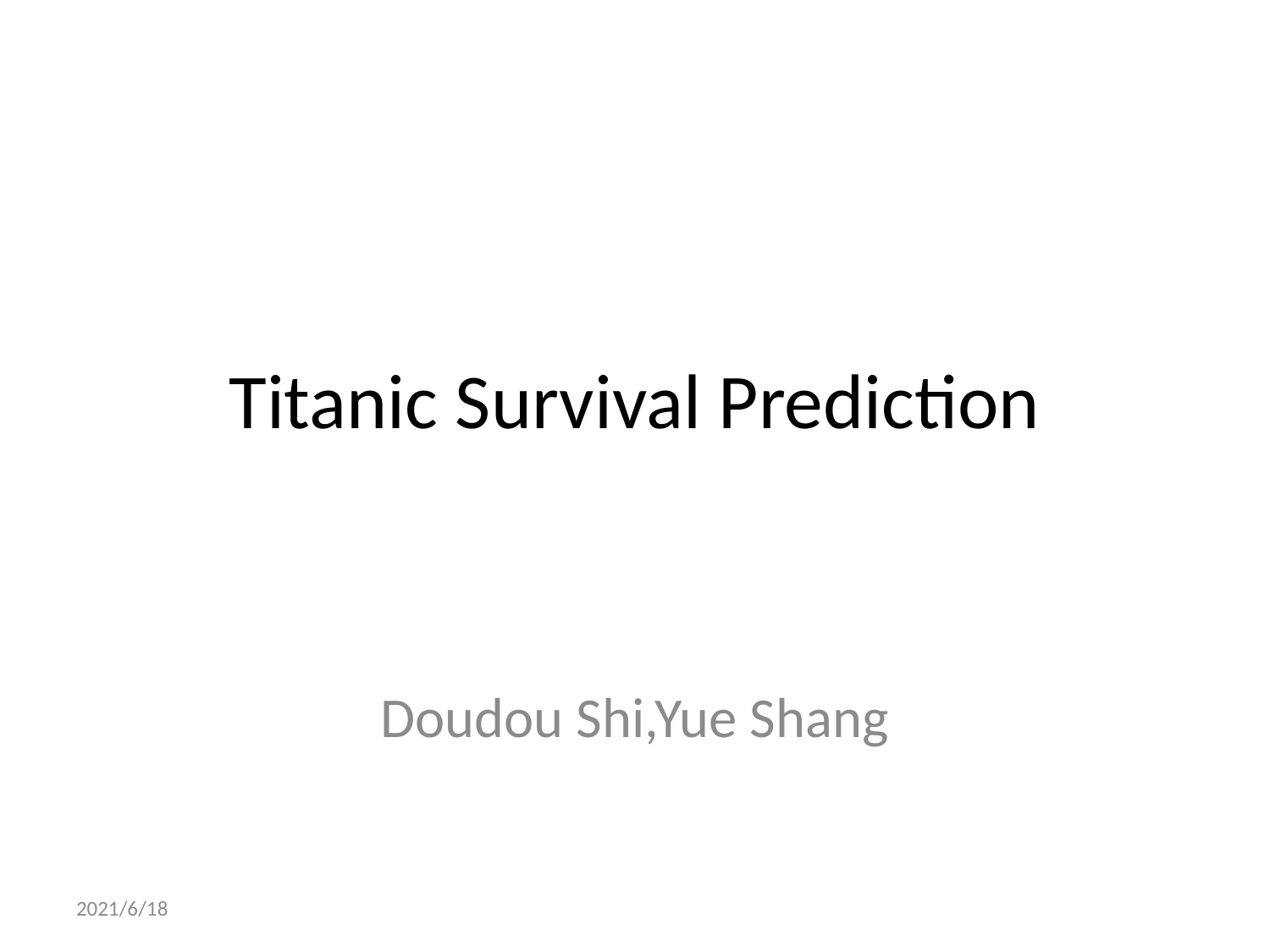

# Titanic Survival Prediction
Doudou Shi,Yue Shang
2021/6/18